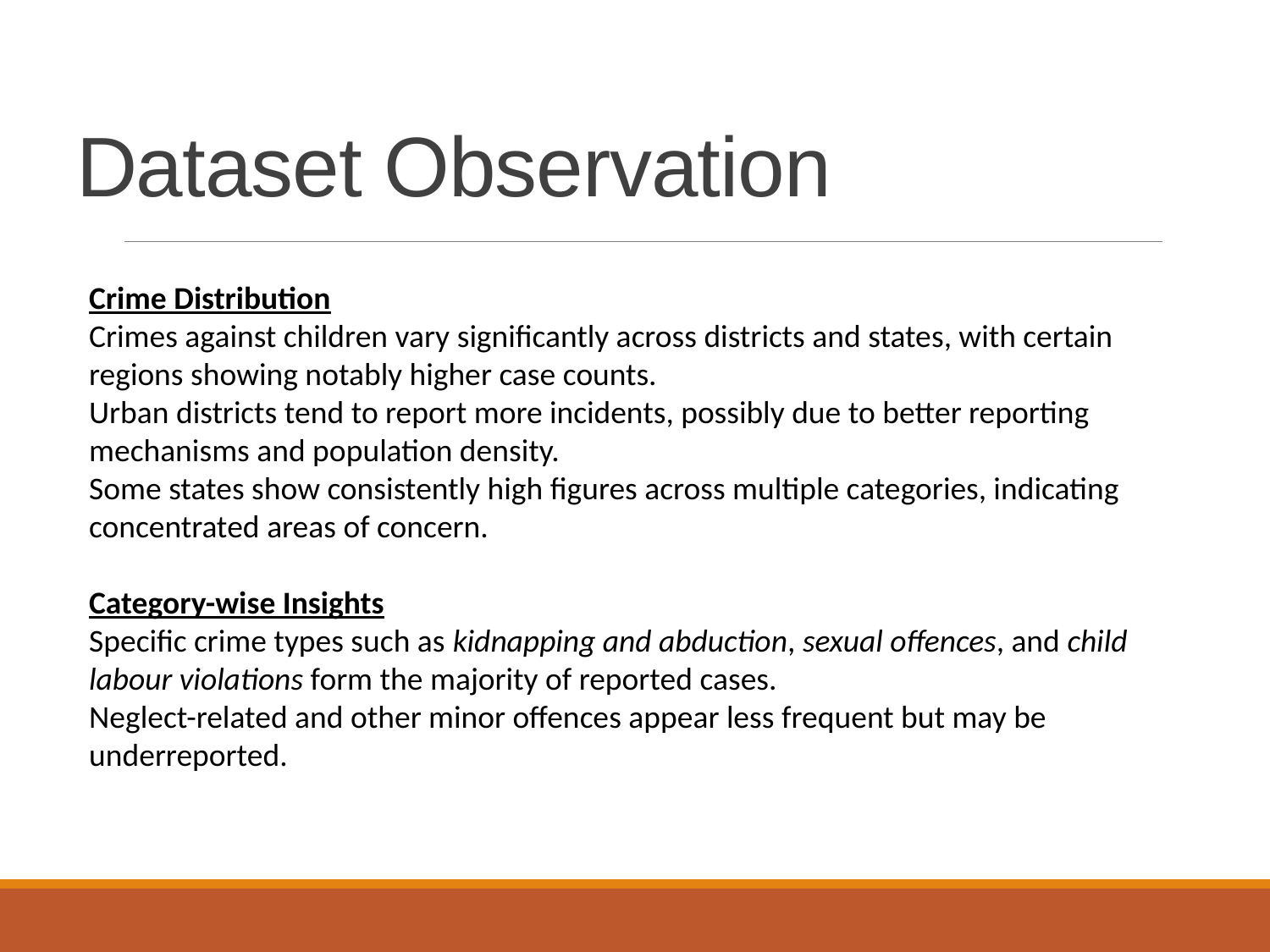

# Dataset Observation
Crime Distribution
Crimes against children vary significantly across districts and states, with certain regions showing notably higher case counts.
Urban districts tend to report more incidents, possibly due to better reporting mechanisms and population density.
Some states show consistently high figures across multiple categories, indicating concentrated areas of concern.

Category-wise Insights
Specific crime types such as kidnapping and abduction, sexual offences, and child labour violations form the majority of reported cases.
Neglect-related and other minor offences appear less frequent but may be underreported.